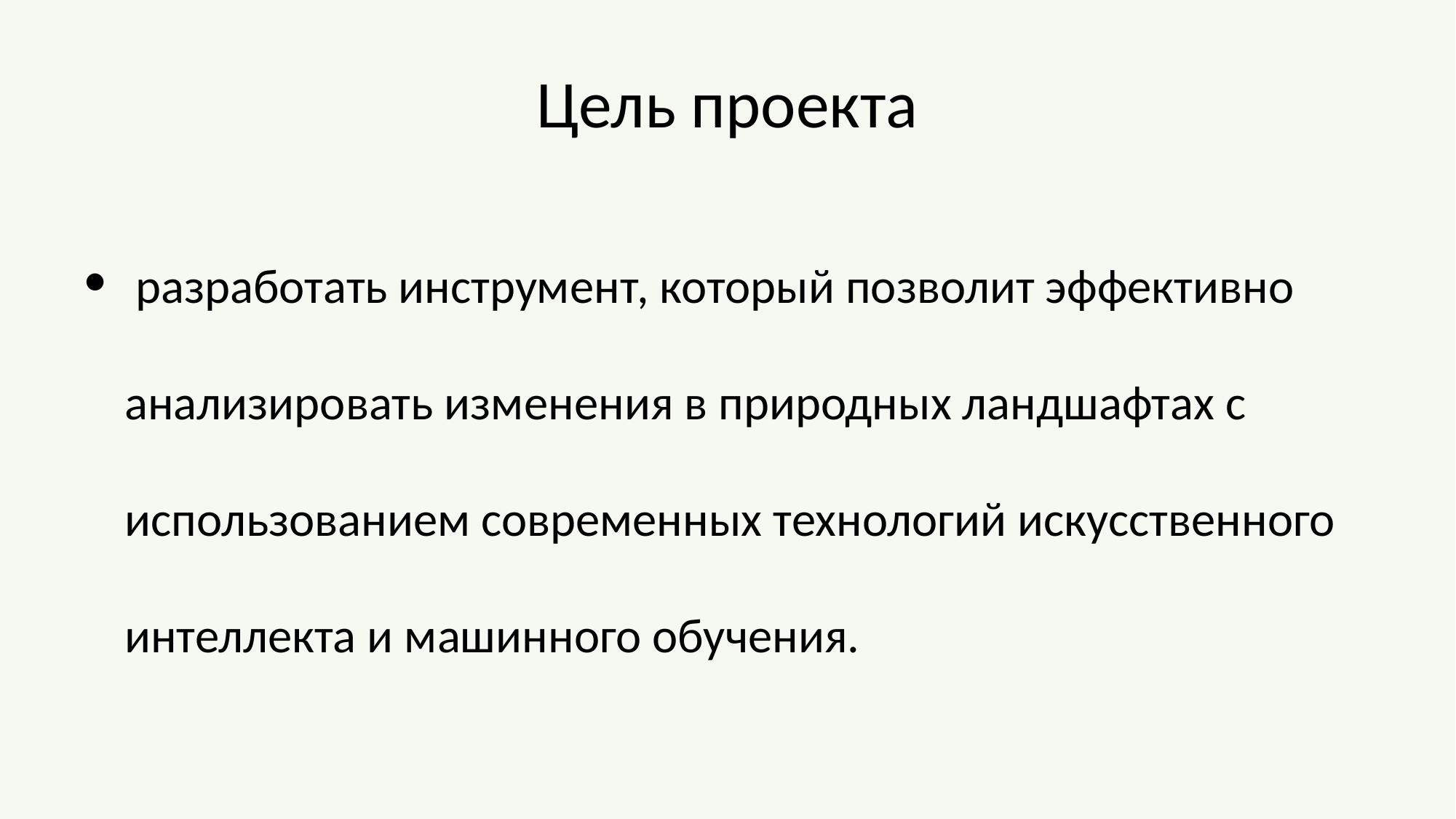

# Цель проекта
 разработать инструмент, который позволит эффективно анализировать изменения в природных ландшафтах с использованием современных технологий искусственного интеллекта и машинного обучения.